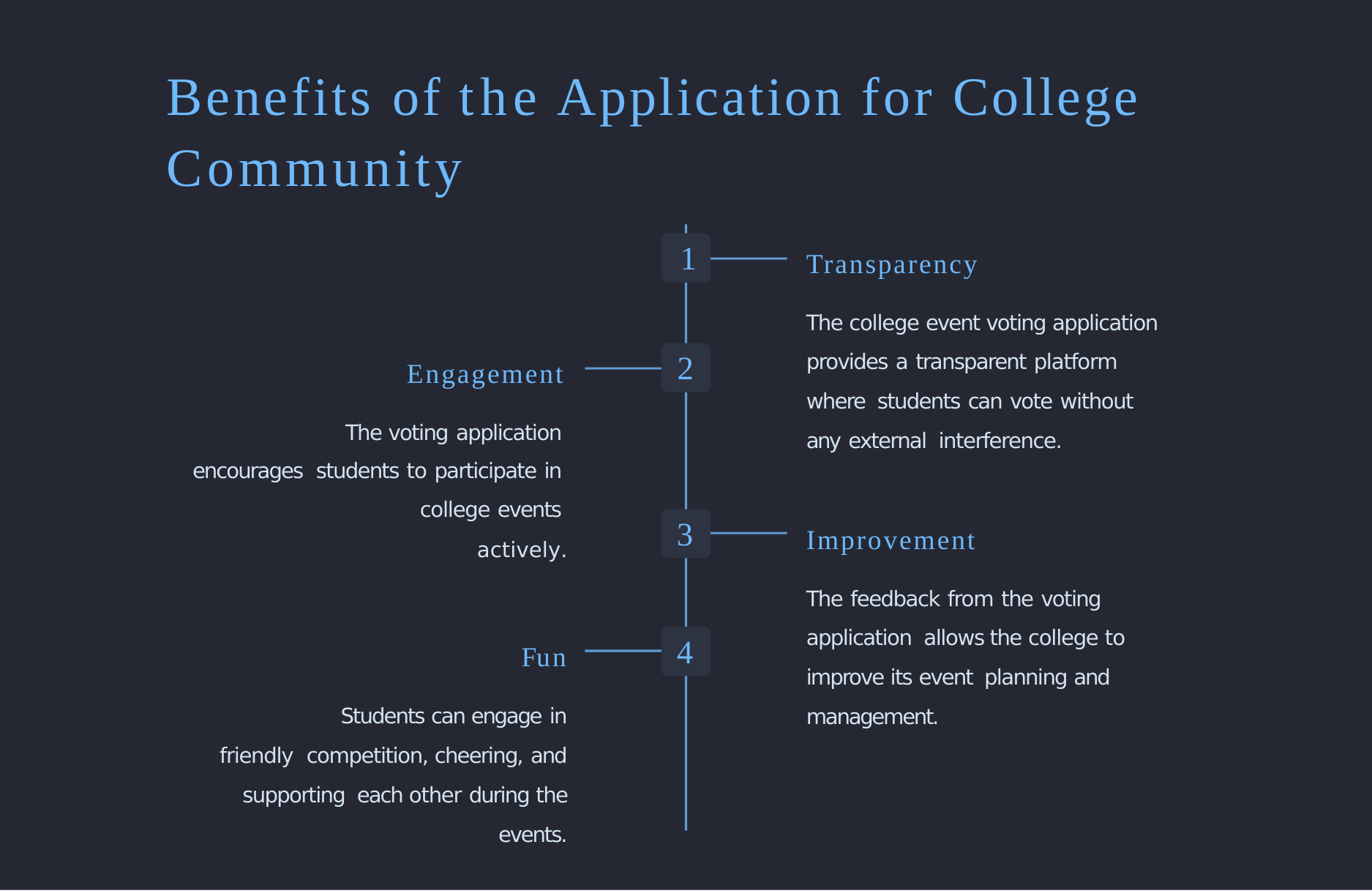

# Benefits of the Application for College  Community

1
Transparency
The college event voting application  provides a transparent platform where  students can vote without any external  interference.

2
Engagement
The voting application encourages  students to participate in college events
actively.

3
Improvement
The feedback from the voting application  allows the college to improve its event  planning and management.

4
Fun
Students can engage in friendly  competition, cheering, and supporting  each other during the events.